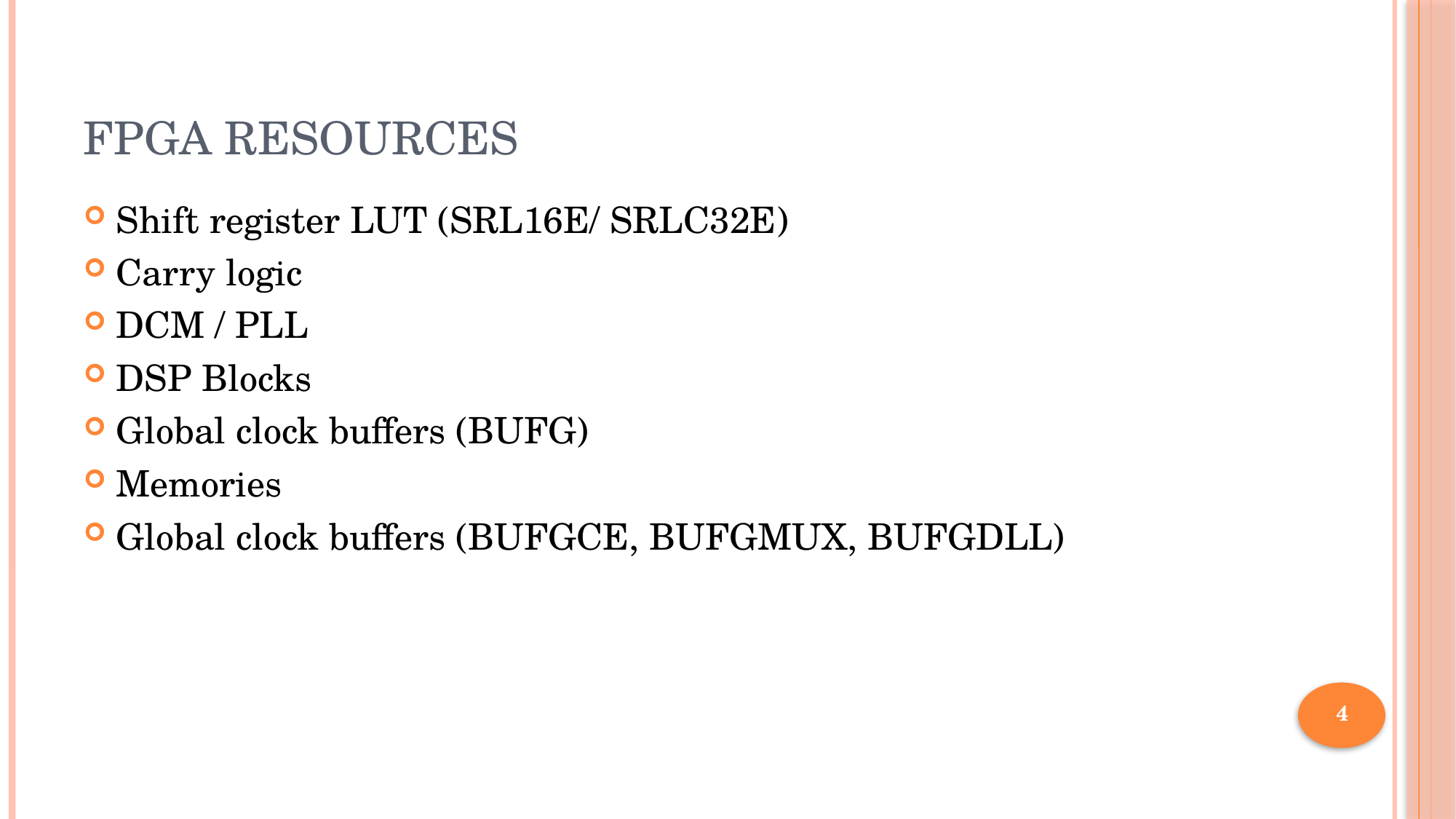

# FPGA Resources
Shift register LUT (SRL16E/ SRLC32E)
Carry logic
DCM / PLL
DSP Blocks
Global clock buffers (BUFG)
Memories
Global clock buffers (BUFGCE, BUFGMUX, BUFGDLL)
4